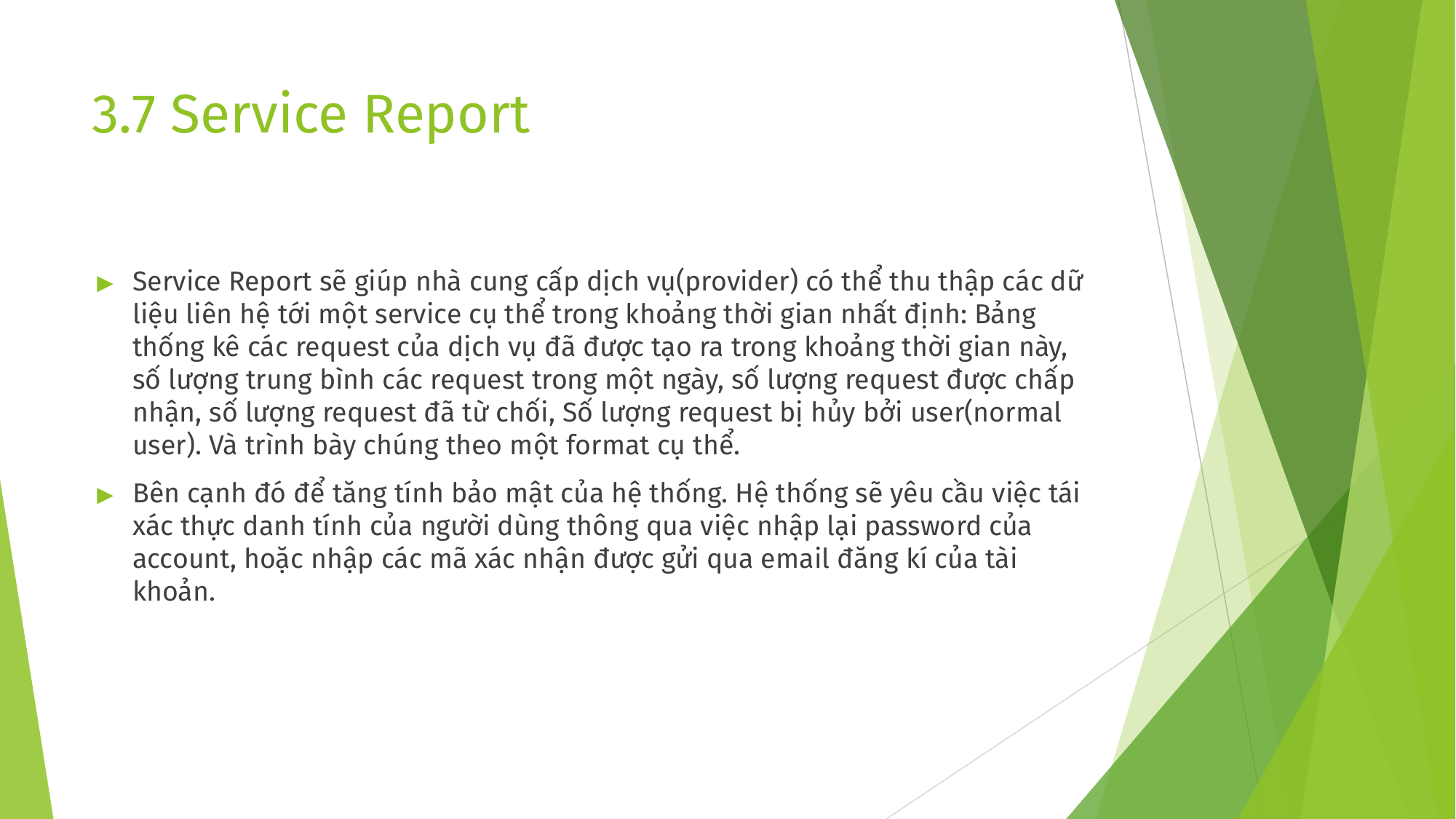

# 3.7 Service Report
Service Report sẽ giúp nhà cung cấp dịch vụ(provider) có thể thu thập các dữ liệu liên hệ tới một service cụ thể trong khoảng thời gian nhất định: Bảng thống kê các request của dịch vụ đã được tạo ra trong khoảng thời gian này, số lượng trung bình các request trong một ngày, số lượng request được chấp nhận, số lượng request đã từ chối, Số lượng request bị hủy bởi user(normal user). Và trình bày chúng theo một format cụ thể.
Bên cạnh đó để tăng tính bảo mật của hệ thống. Hệ thống sẽ yêu cầu việc tái xác thực danh tính của người dùng thông qua việc nhập lại password của account, hoặc nhập các mã xác nhận được gửi qua email đăng kí của tài khoản.